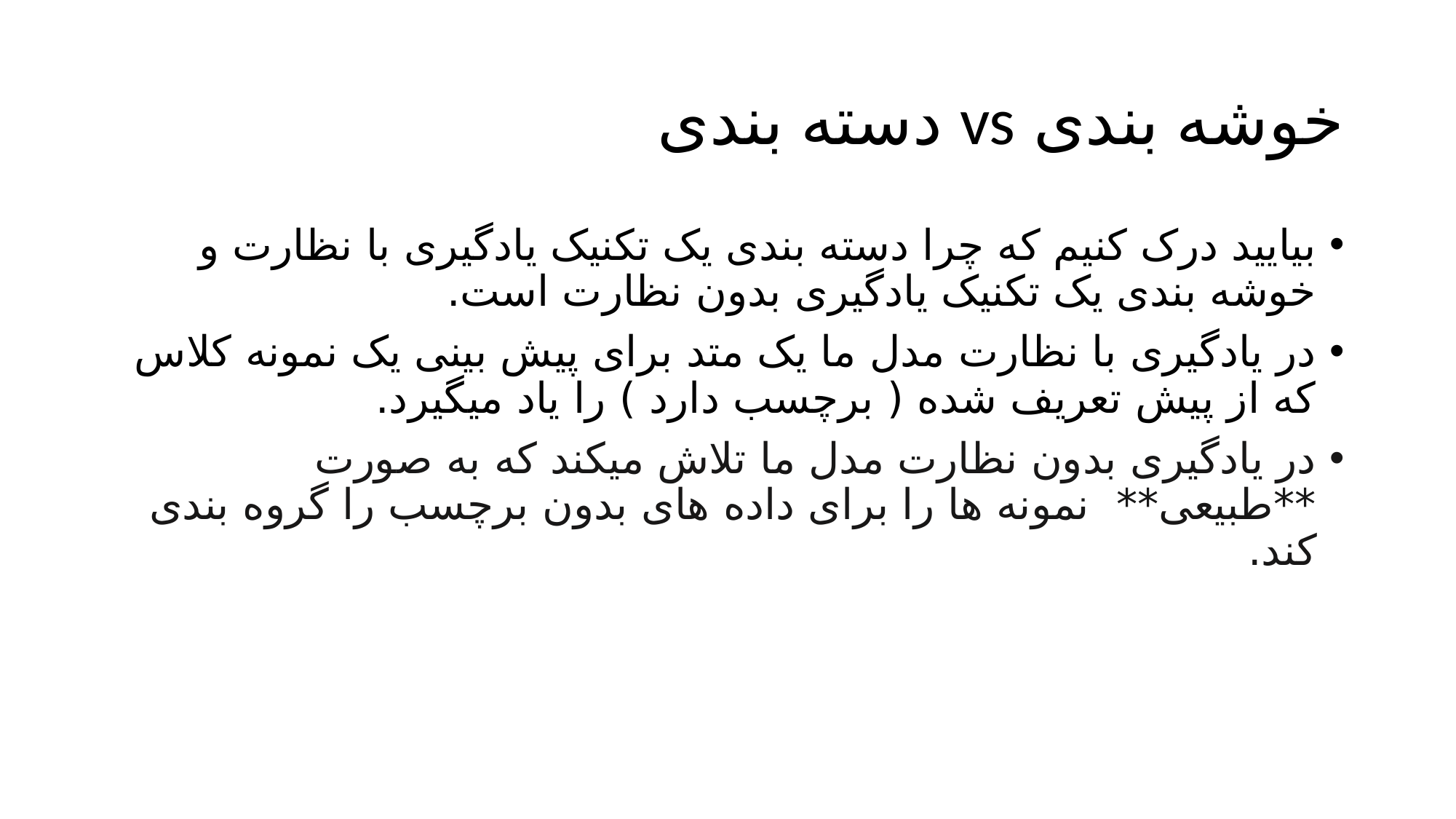

# خوشه بندی vs دسته بندی
بیایید درک کنیم که چرا دسته بندی یک تکنیک یادگیری با نظارت و خوشه بندی یک تکنیک یادگیری بدون نظارت است.
در یادگیری با نظارت مدل ما یک متد برای پیش بینی یک نمونه کلاس که از پیش تعریف شده ( برچسب دارد ) را یاد میگیرد.
در یادگیری بدون نظارت مدل ما تلاش میکند که به صورت **طبیعی**  نمونه ها را برای داده های بدون برچسب را گروه بندی کند.